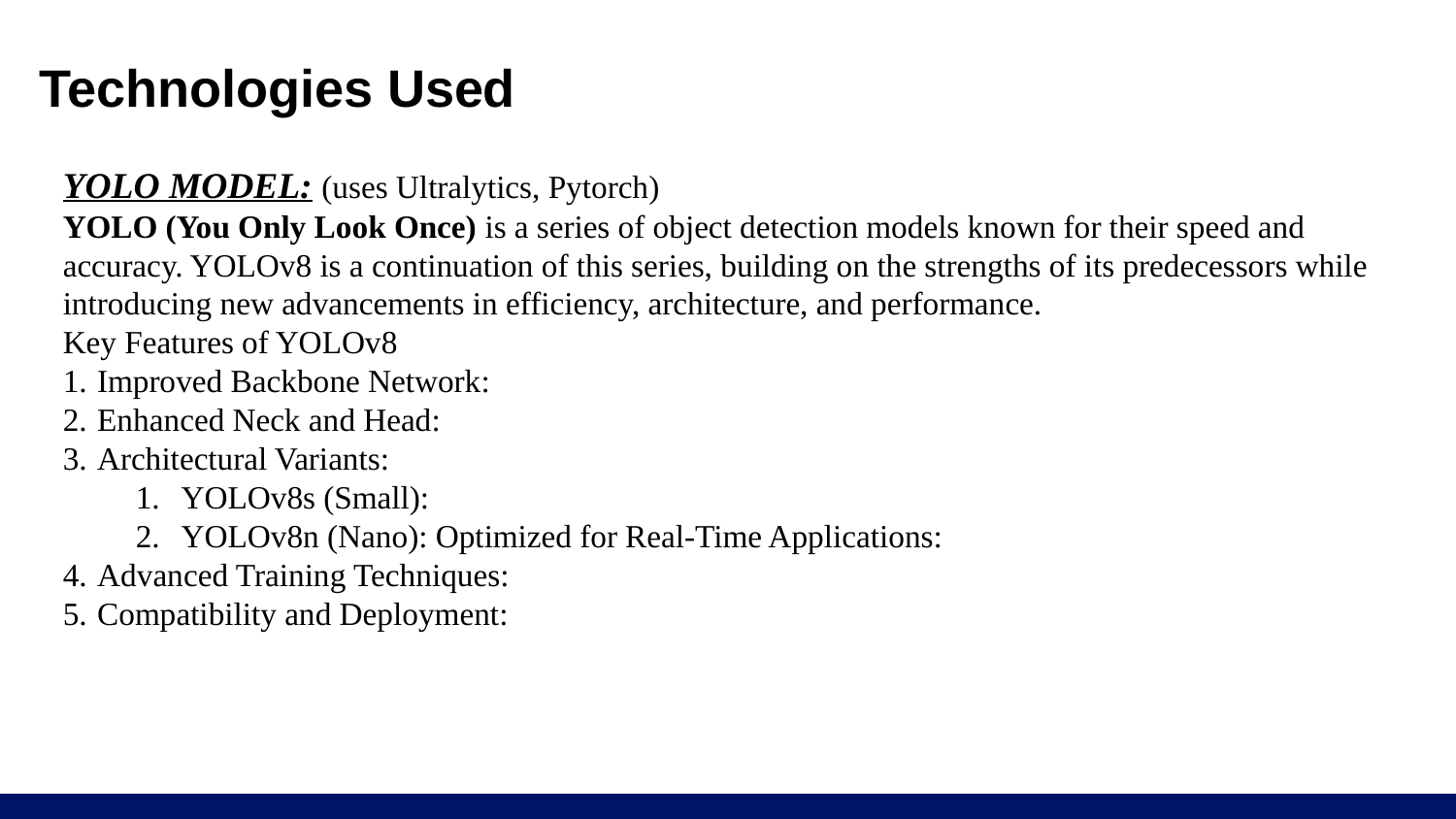

# Technologies Used
YOLO MODEL: (uses Ultralytics, Pytorch)
YOLO (You Only Look Once) is a series of object detection models known for their speed and accuracy. YOLOv8 is a continuation of this series, building on the strengths of its predecessors while introducing new advancements in efficiency, architecture, and performance.
Key Features of YOLOv8
Improved Backbone Network:
Enhanced Neck and Head:
Architectural Variants:
YOLOv8s (Small):
YOLOv8n (Nano): Optimized for Real-Time Applications:
Advanced Training Techniques:
Compatibility and Deployment: